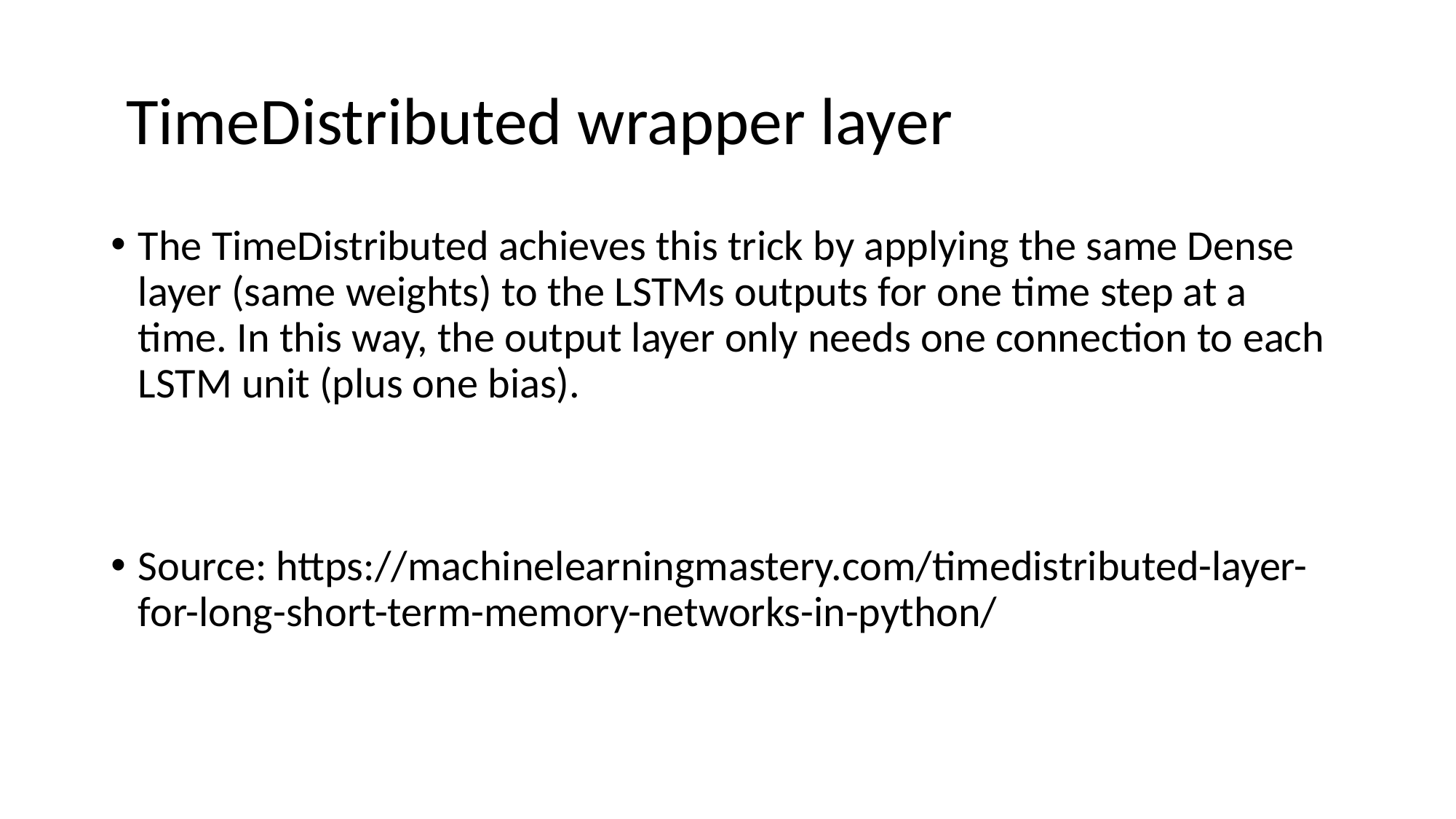

# TimeDistributed wrapper layer
The TimeDistributed achieves this trick by applying the same Dense layer (same weights) to the LSTMs outputs for one time step at a time. In this way, the output layer only needs one connection to each LSTM unit (plus one bias).

Source: https://machinelearningmastery.com/timedistributed-layer-for-long-short-term-memory-networks-in-python/